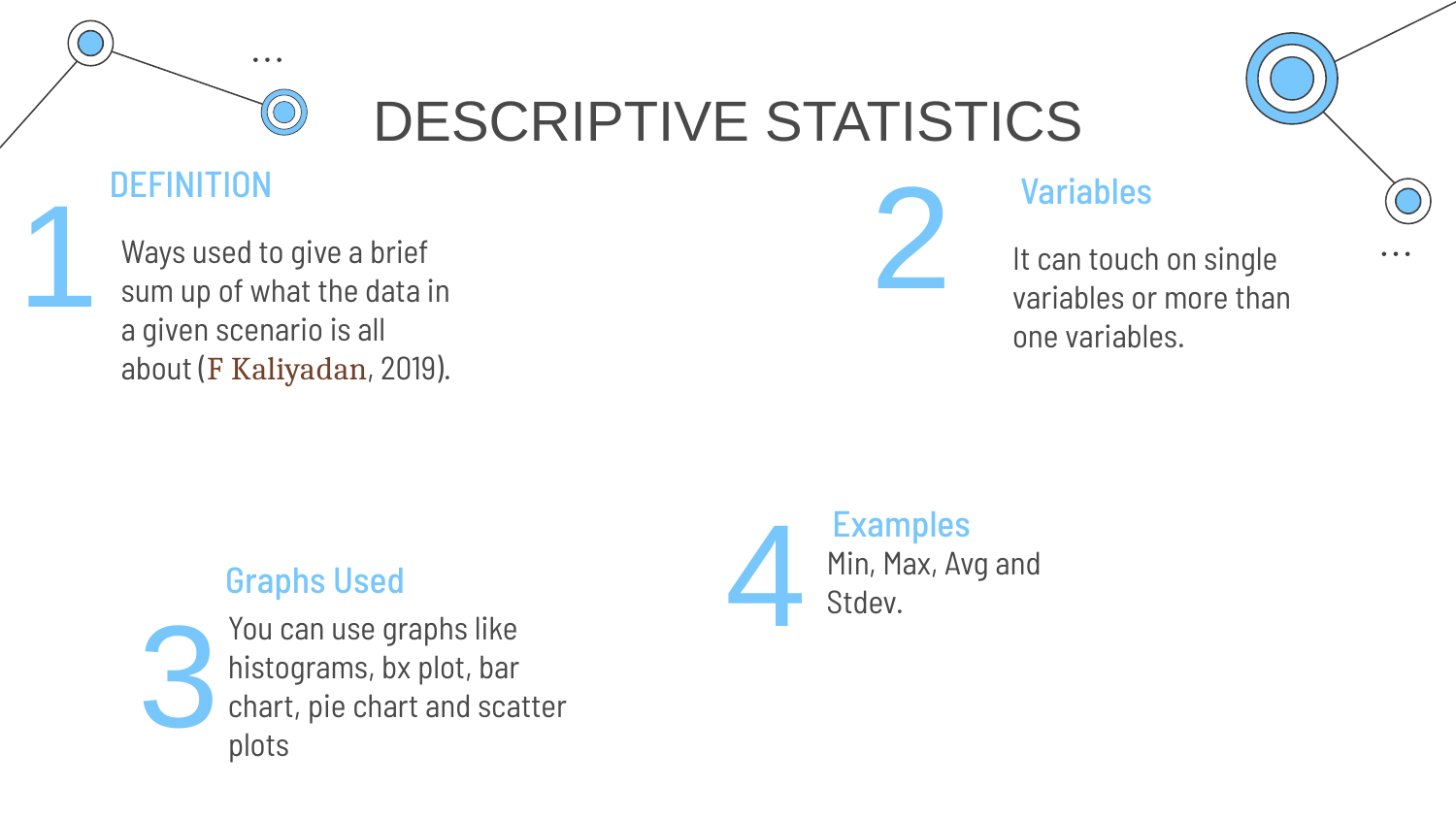

# DESCRIPTIVE STATISTICS
1
DEFINITION
Variables
2
Ways used to give a brief sum up of what the data in a given scenario is all about (F Kaliyadan, 2019).
It can touch on single variables or more than one variables.
Examples
4
Min, Max, Avg and Stdev.
Graphs Used
You can use graphs like histograms, bx plot, bar chart, pie chart and scatter plots
                                                 3